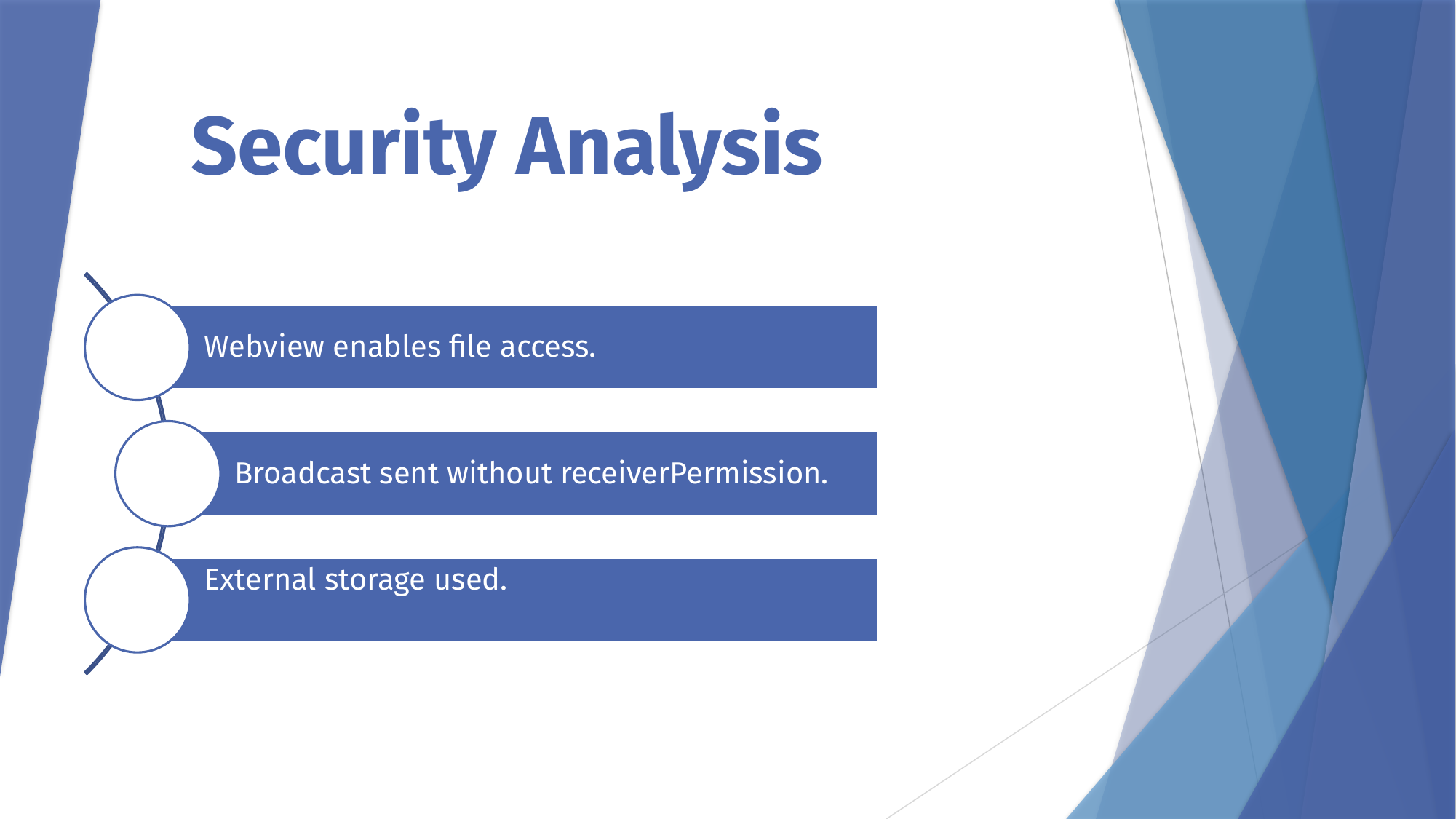

# Security Analysis
Webview enables file access.
Broadcast sent without receiverPermission.
External storage used.